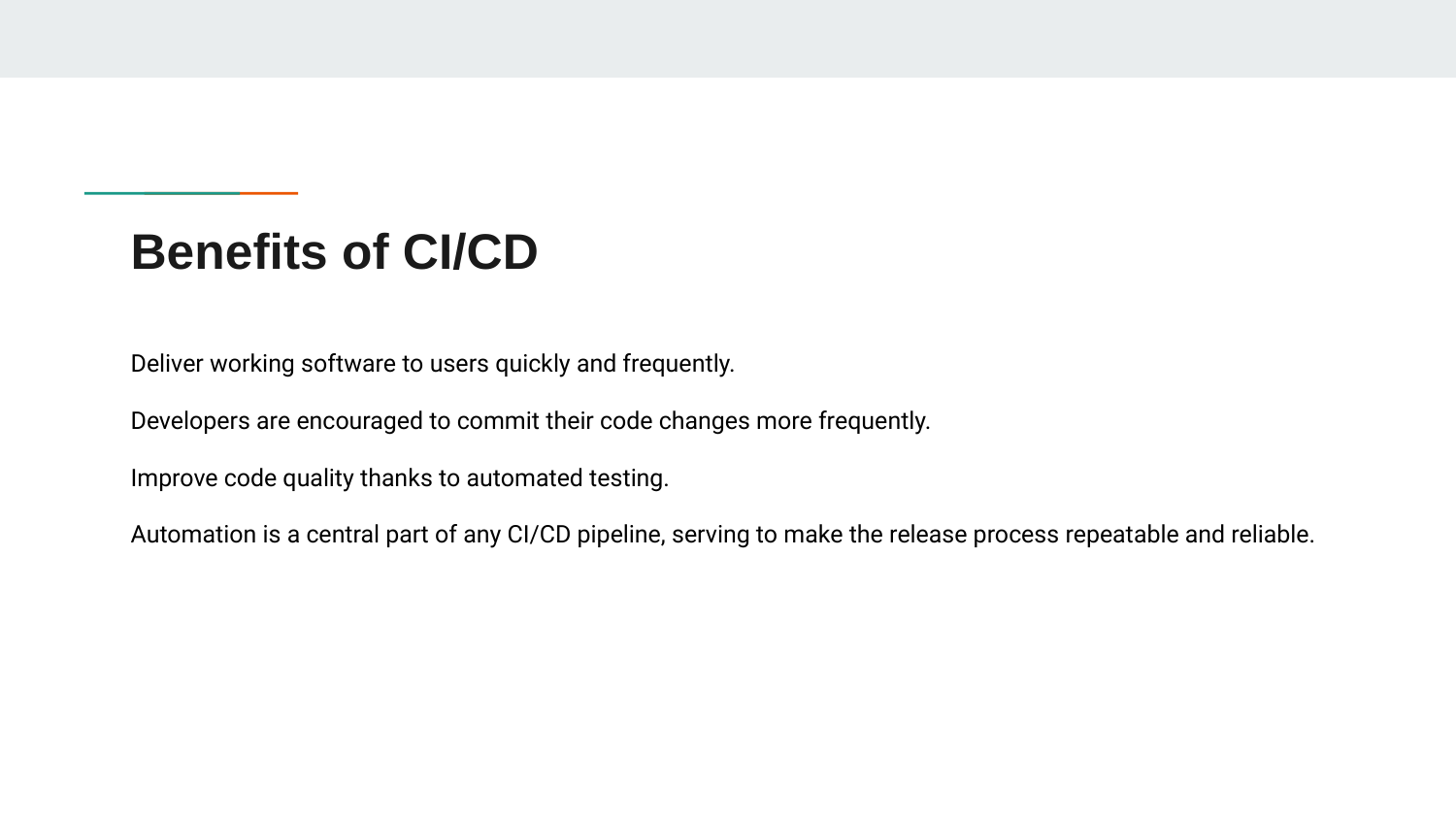

# Benefits of CI/CD
Deliver working software to users quickly and frequently.
Developers are encouraged to commit their code changes more frequently.
Improve code quality thanks to automated testing.
Automation is a central part of any CI/CD pipeline, serving to make the release process repeatable and reliable.